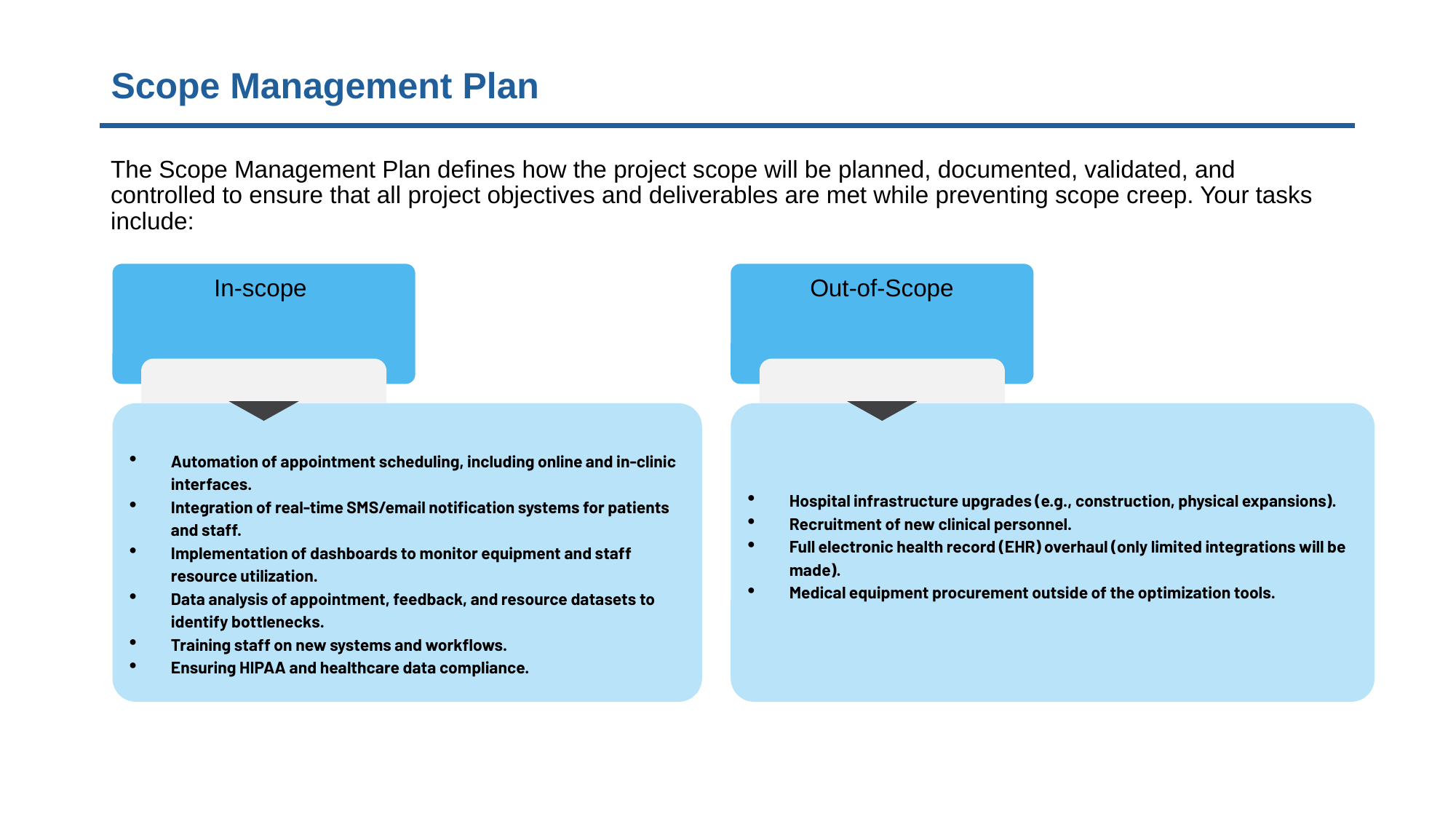

Scope Management Plan
The Scope Management Plan defines how the project scope will be planned, documented, validated, and controlled to ensure that all project objectives and deliverables are met while preventing scope creep. Your tasks include:
In-scope
Out-of-Scope

Automation of appointment scheduling, including online and in-clinic interfaces.
Integration of real-time SMS/email notification systems for patients and staff.
Implementation of dashboards to monitor equipment and staff resource utilization.
Data analysis of appointment, feedback, and resource datasets to identify bottlenecks.
Training staff on new systems and workflows.
Ensuring HIPAA and healthcare data compliance.

Hospital infrastructure upgrades (e.g., construction, physical expansions).
Recruitment of new clinical personnel.
Full electronic health record (EHR) overhaul (only limited integrations will be made).
Medical equipment procurement outside of the optimization tools.